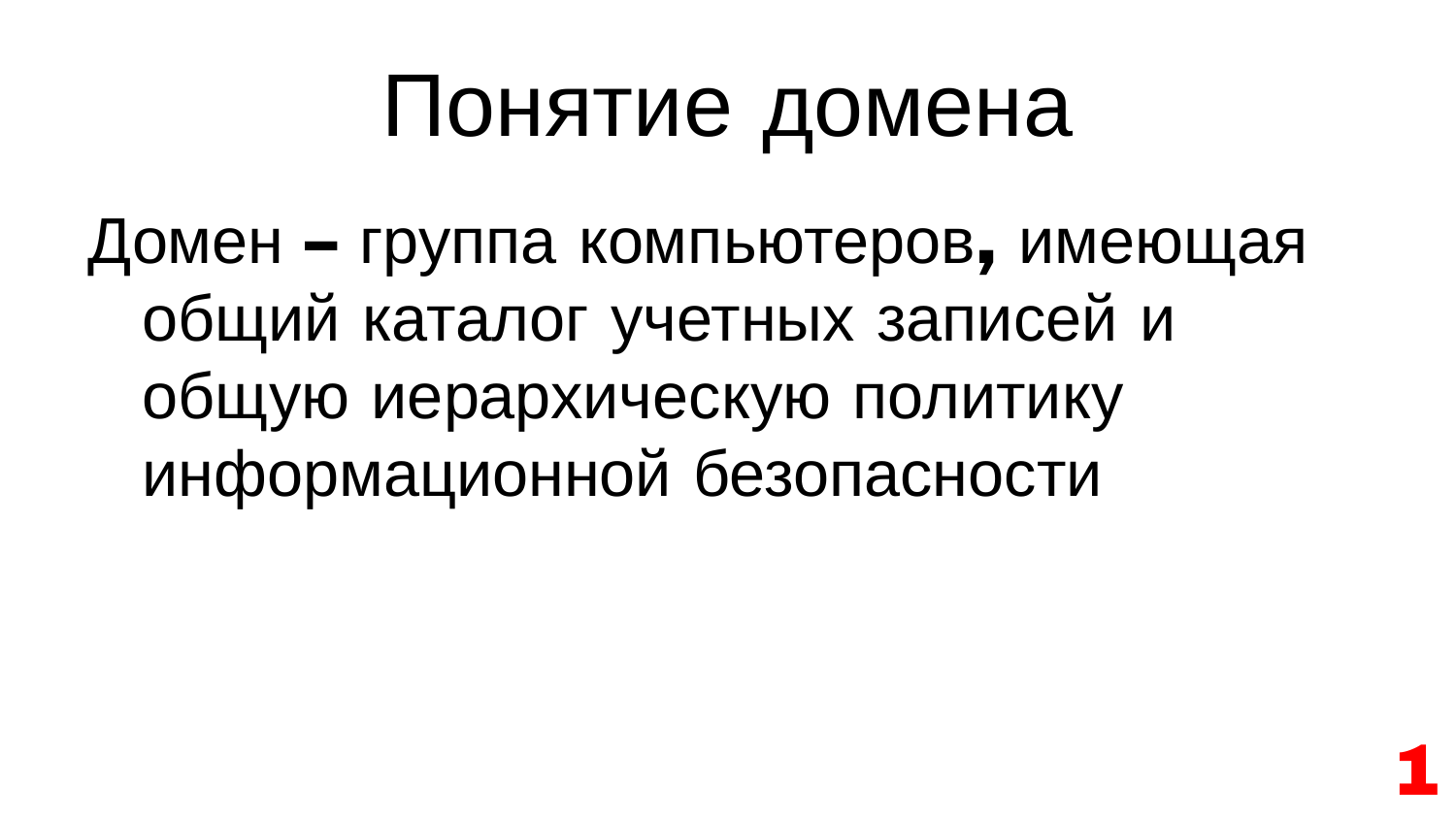

# Понятие домена
Домен – группа компьютеров, имеющая общий каталог учетных записей и общую иерархическую политику информационной безопасности
1